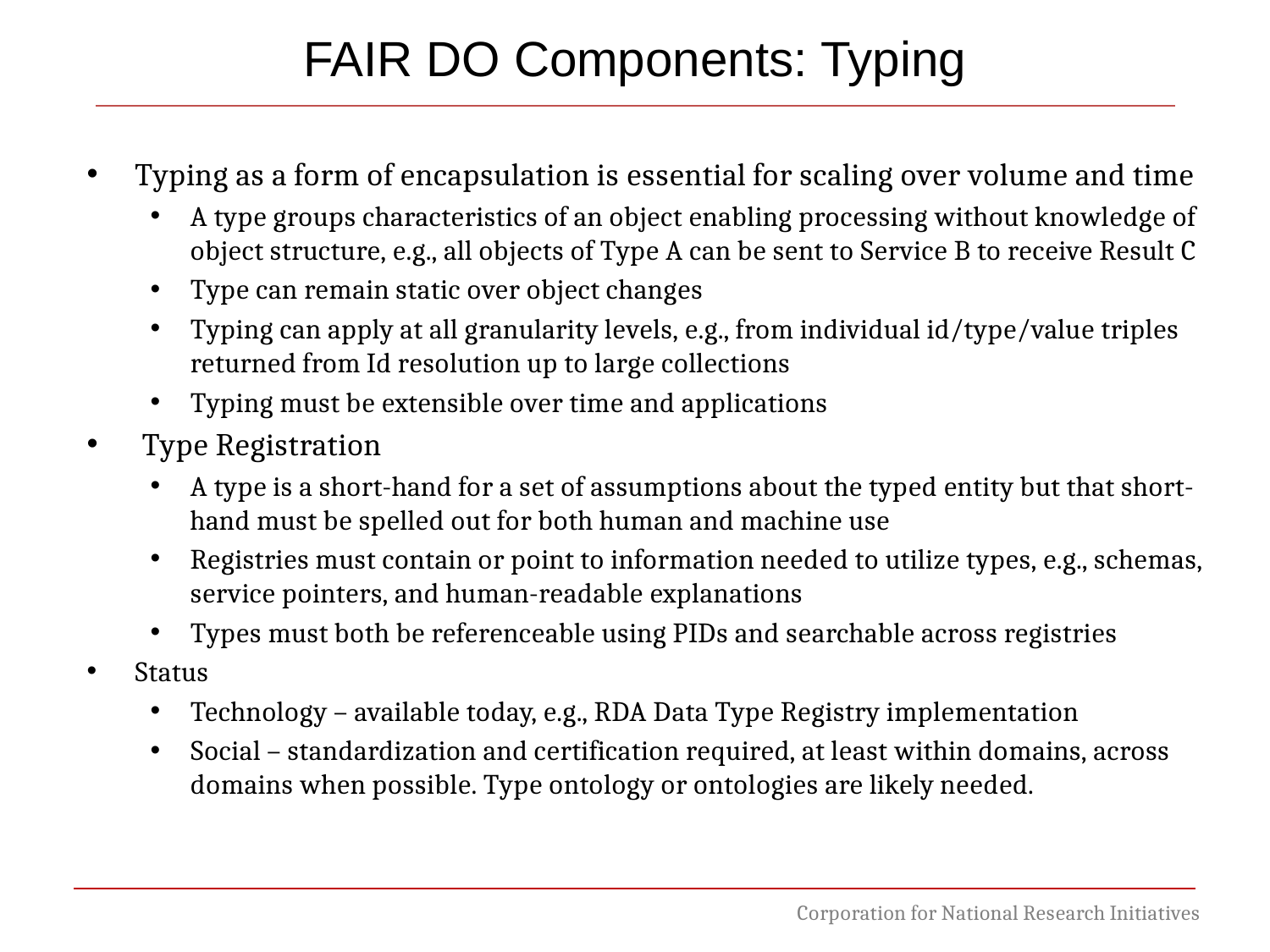

FAIR DO Components: Typing
Typing as a form of encapsulation is essential for scaling over volume and time
A type groups characteristics of an object enabling processing without knowledge of object structure, e.g., all objects of Type A can be sent to Service B to receive Result C
Type can remain static over object changes
Typing can apply at all granularity levels, e.g., from individual id/type/value triples returned from Id resolution up to large collections
Typing must be extensible over time and applications
 Type Registration
A type is a short-hand for a set of assumptions about the typed entity but that short-hand must be spelled out for both human and machine use
Registries must contain or point to information needed to utilize types, e.g., schemas, service pointers, and human-readable explanations
Types must both be referenceable using PIDs and searchable across registries
Status
Technology – available today, e.g., RDA Data Type Registry implementation
Social – standardization and certification required, at least within domains, across domains when possible. Type ontology or ontologies are likely needed.